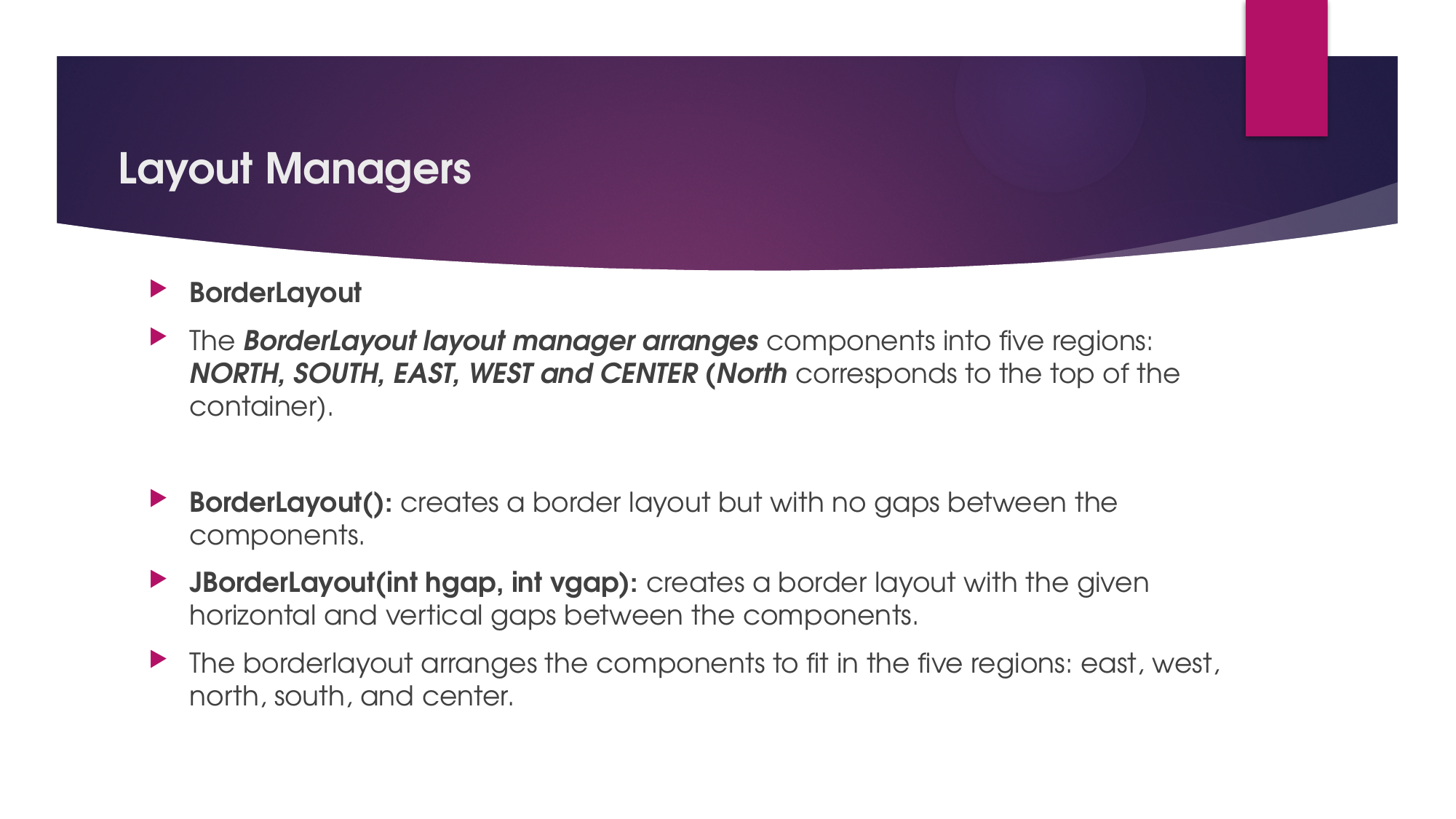

# Layout Managers
BorderLayout
The BorderLayout layout manager arranges components into five regions: NORTH, SOUTH, EAST, WEST and CENTER (North corresponds to the top of the container).

BorderLayout(): creates a border layout but with no gaps between the components.
JBorderLayout(int hgap, int vgap): creates a border layout with the given horizontal and vertical gaps between the components.
The borderlayout arranges the components to fit in the five regions: east, west, north, south, and center.